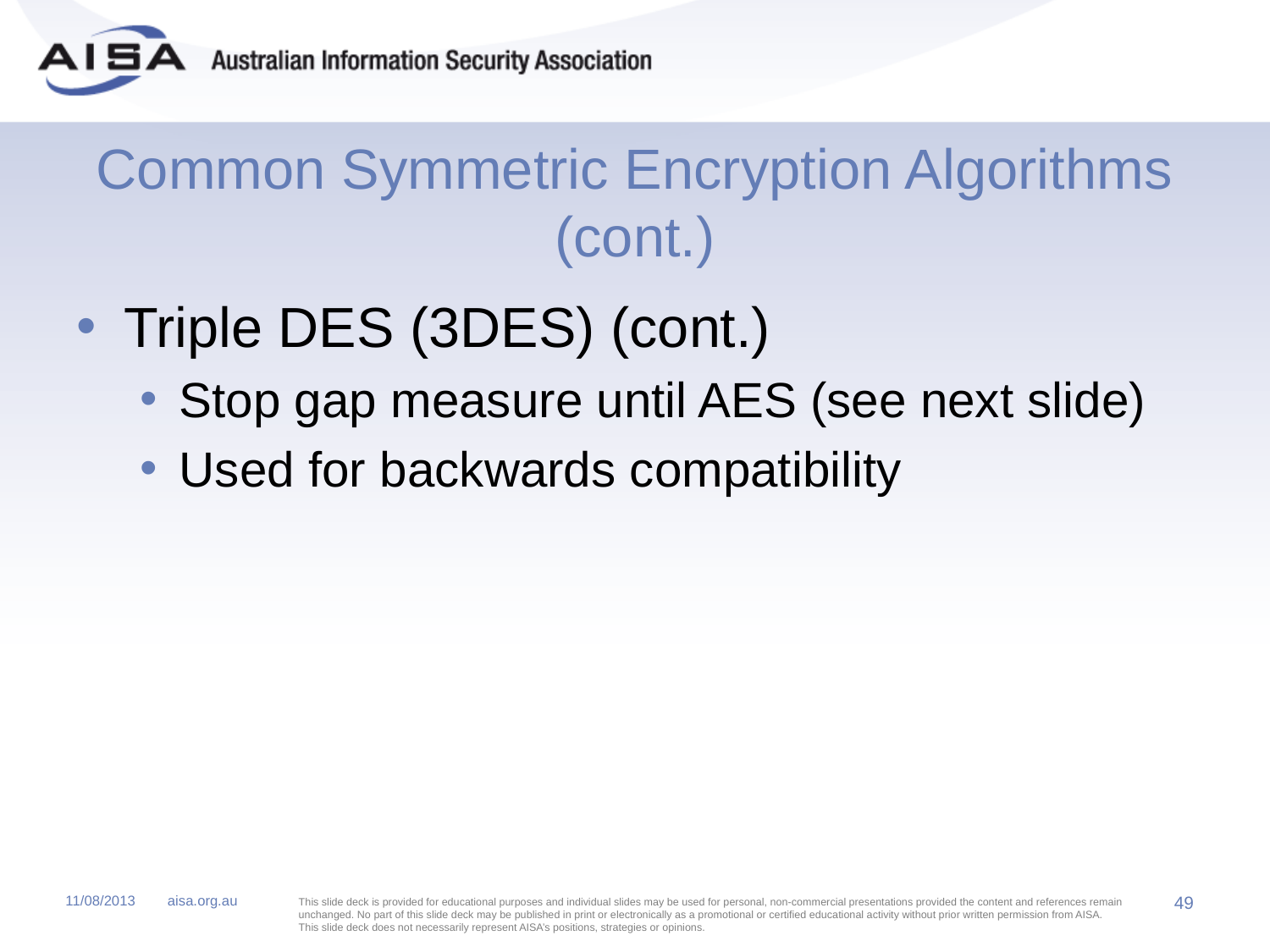

# Common Symmetric Encryption Algorithms (cont.)
Triple DES (3DES) (cont.)
Stop gap measure until AES (see next slide)
Used for backwards compatibility